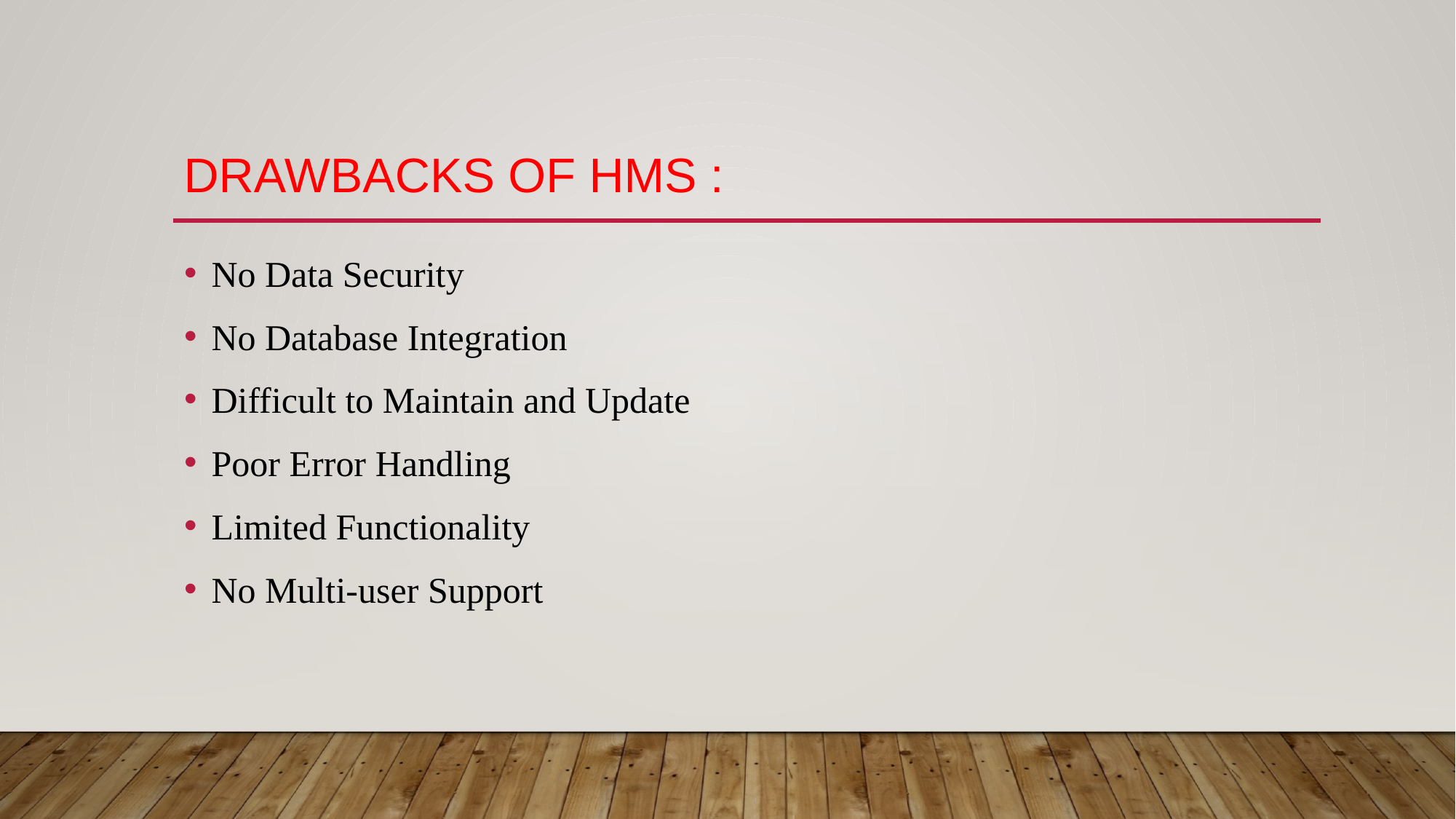

# Drawbacks of HMS :
No Data Security
No Database Integration
Difficult to Maintain and Update
Poor Error Handling
Limited Functionality
No Multi-user Support